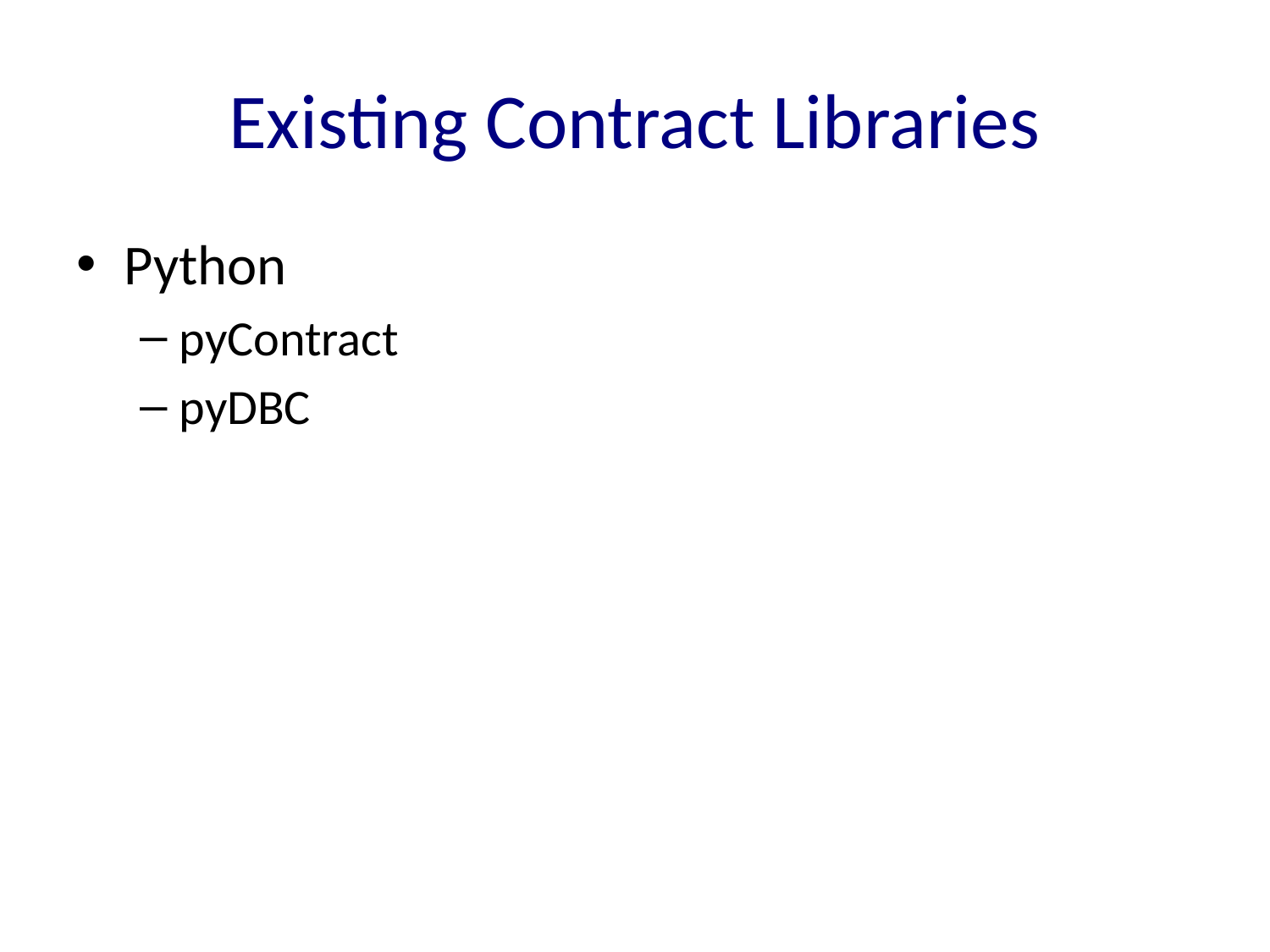

# Existing Contract Libraries
Python
pyContract
pyDBC